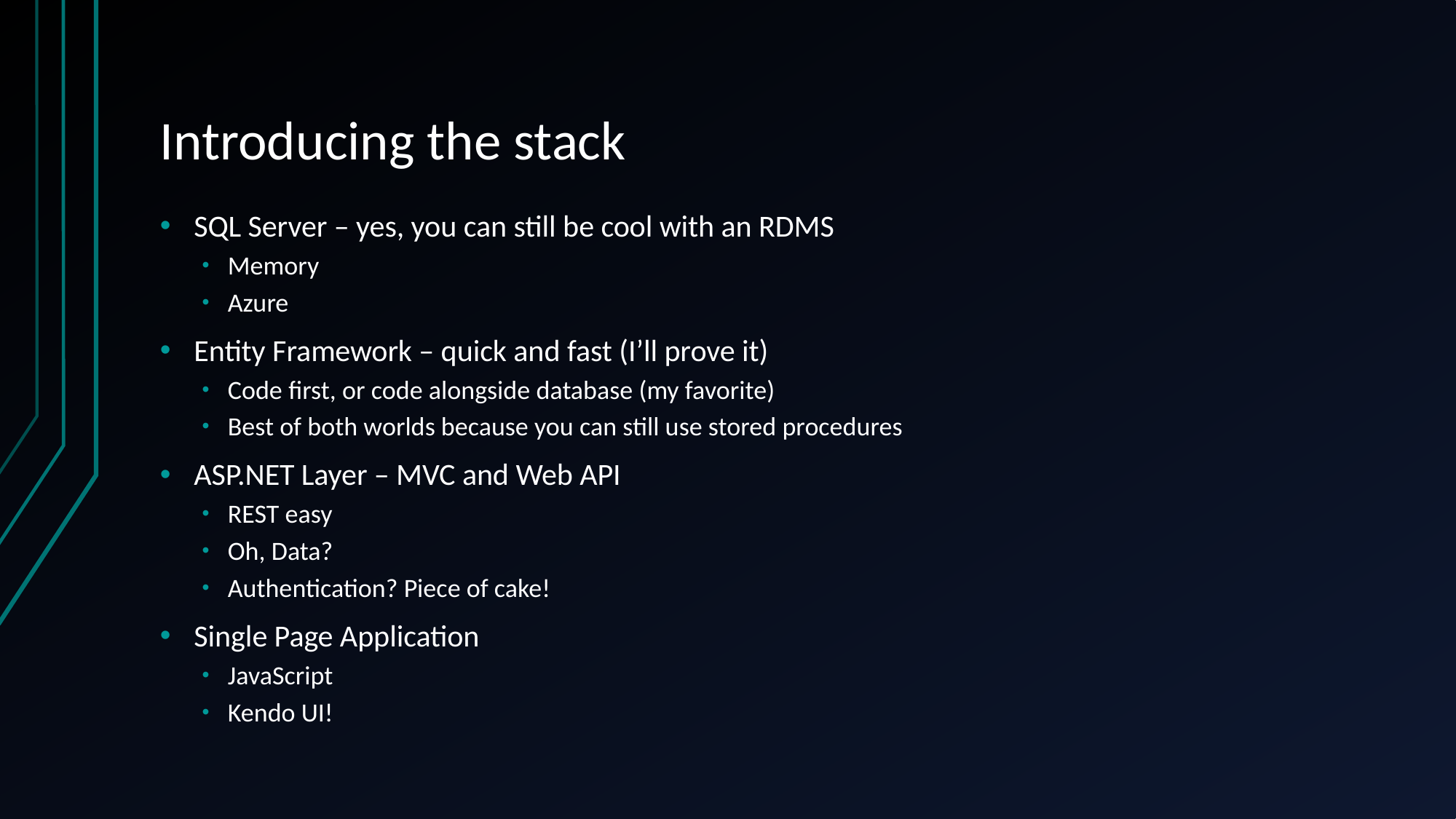

# Introducing the stack
SQL Server – yes, you can still be cool with an RDMS
Memory
Azure
Entity Framework – quick and fast (I’ll prove it)
Code first, or code alongside database (my favorite)
Best of both worlds because you can still use stored procedures
ASP.NET Layer – MVC and Web API
REST easy
Oh, Data?
Authentication? Piece of cake!
Single Page Application
JavaScript
Kendo UI!